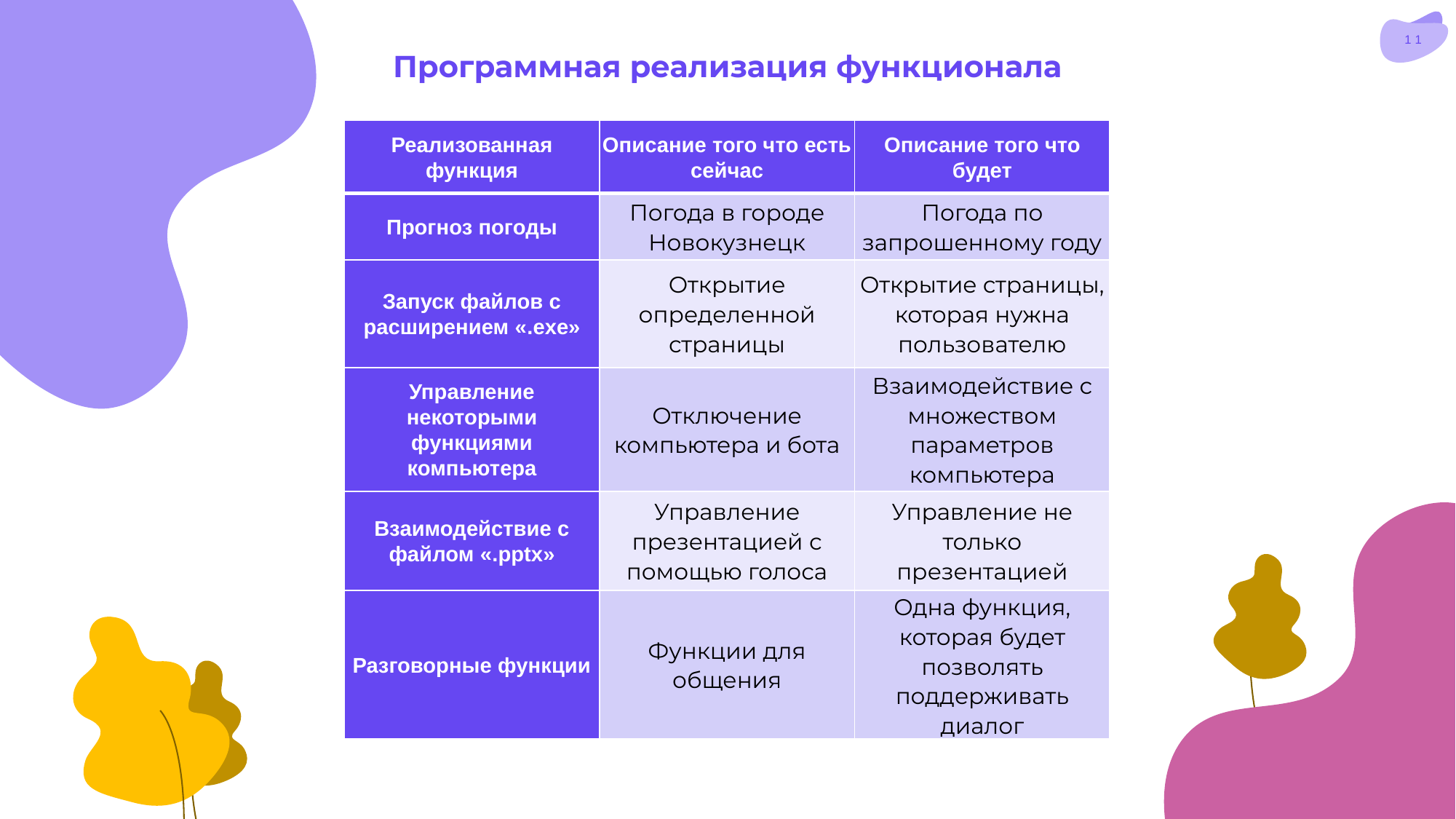

Программная реализация функционала
| Реализованная функция | Описание того что есть сейчас | Описание того что будет |
| --- | --- | --- |
| Прогноз погоды | Погода в городе Новокузнецк | Погода по запрошенному году |
| Запуск файлов с расширением «.exe» | Открытие определенной страницы | Открытие страницы, которая нужна пользователю |
| Управление некоторыми функциями компьютера | Отключение компьютера и бота | Взаимодействие с множеством параметров компьютера |
| Взаимодействие с файлом «.pptx» | Управление презентацией с помощью голоса | Управление не только презентацией |
| Разговорные функции | Функции для общения | Одна функция, которая будет позволять поддерживать диалог |